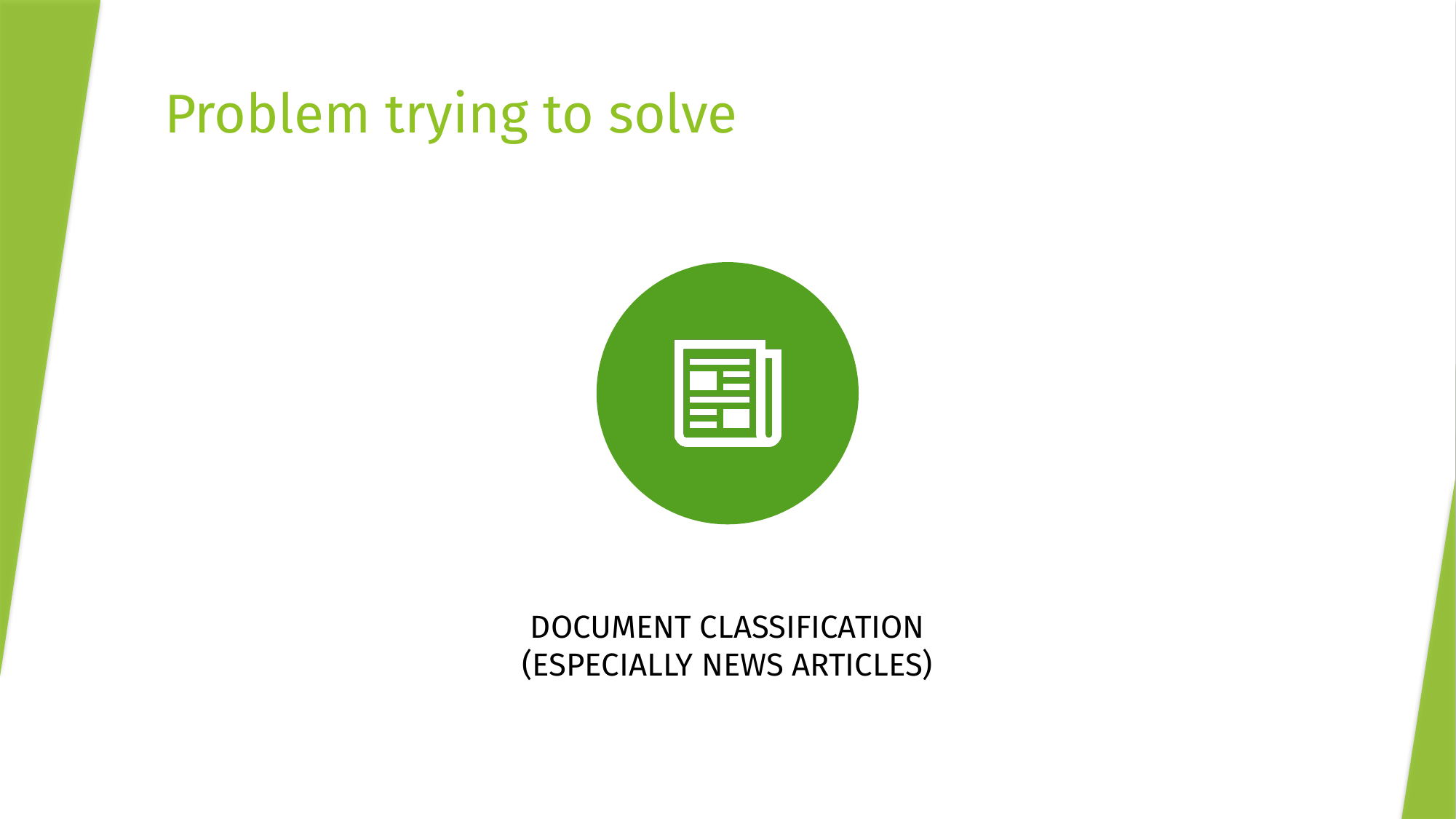

# Problem trying to solve
Document classification (especially news articles)